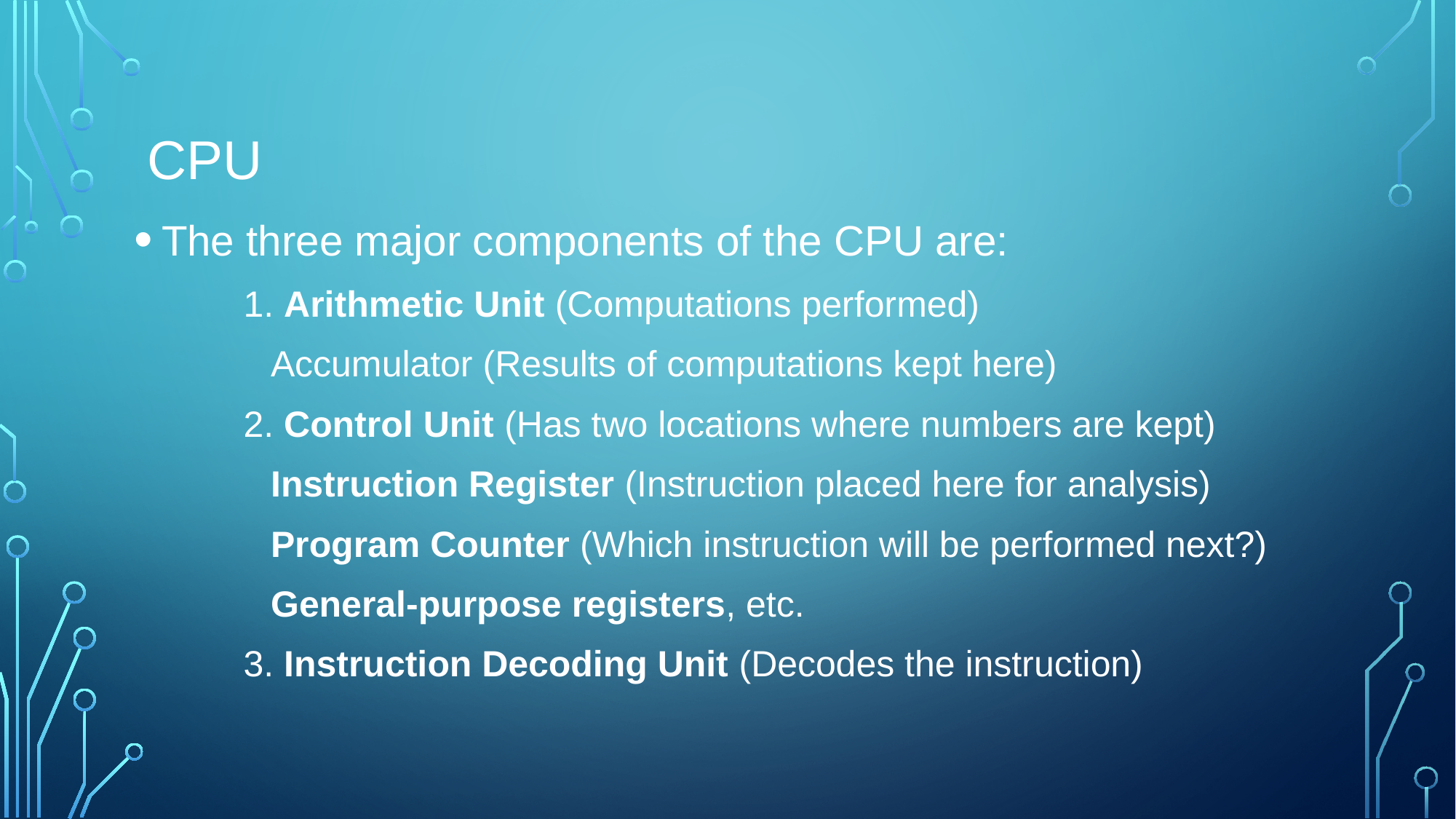

# CPU
The three major components of the CPU are:
1. Arithmetic Unit (Computations performed)
	Accumulator (Results of computations kept here)
2. Control Unit (Has two locations where numbers are kept)
	Instruction Register (Instruction placed here for analysis)
	Program Counter (Which instruction will be performed next?)
	General-purpose registers, etc.
3. Instruction Decoding Unit (Decodes the instruction)